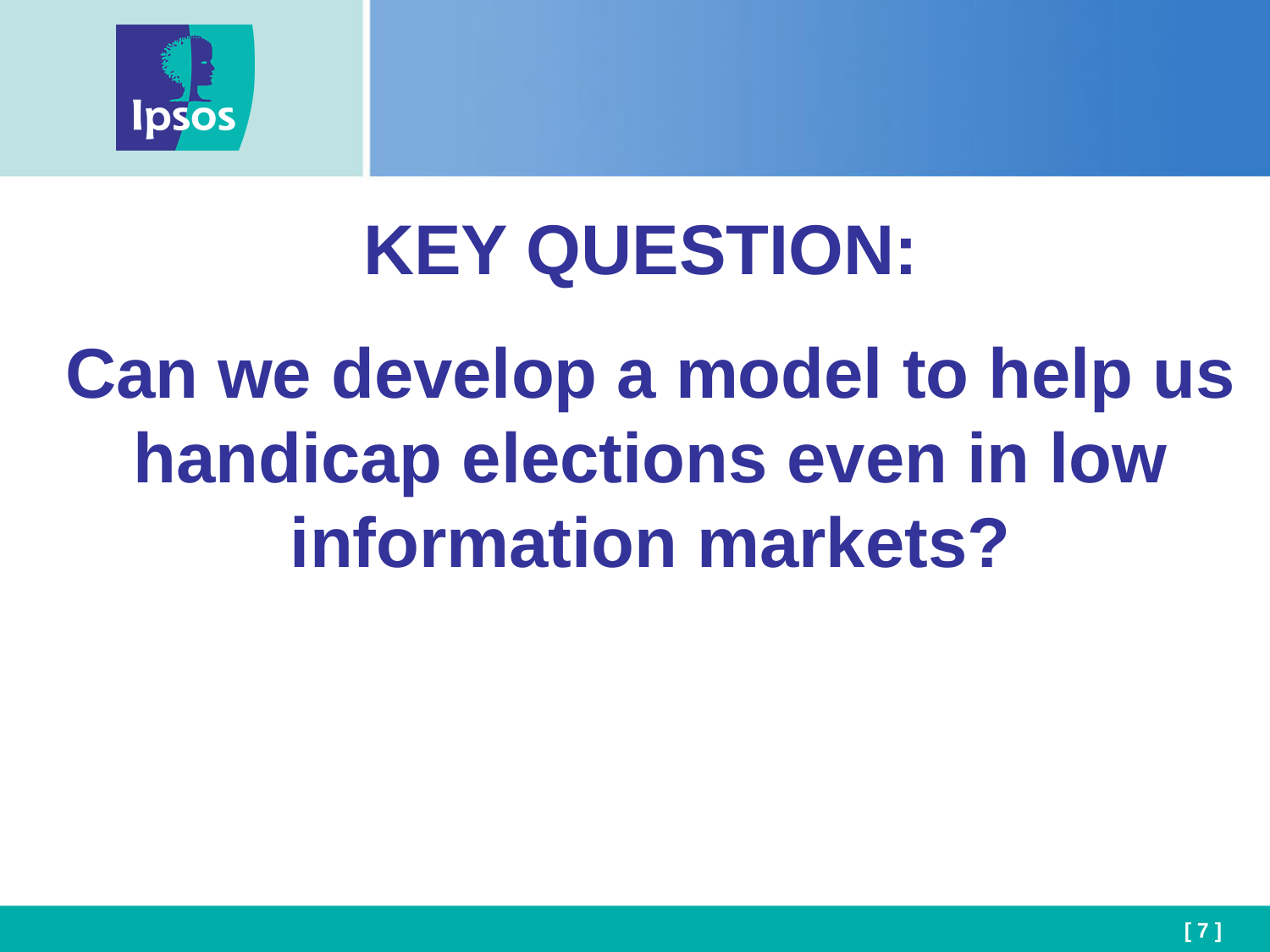

#

KEY QUESTION:

Can we develop a model to help us handicap elections even in low information markets?